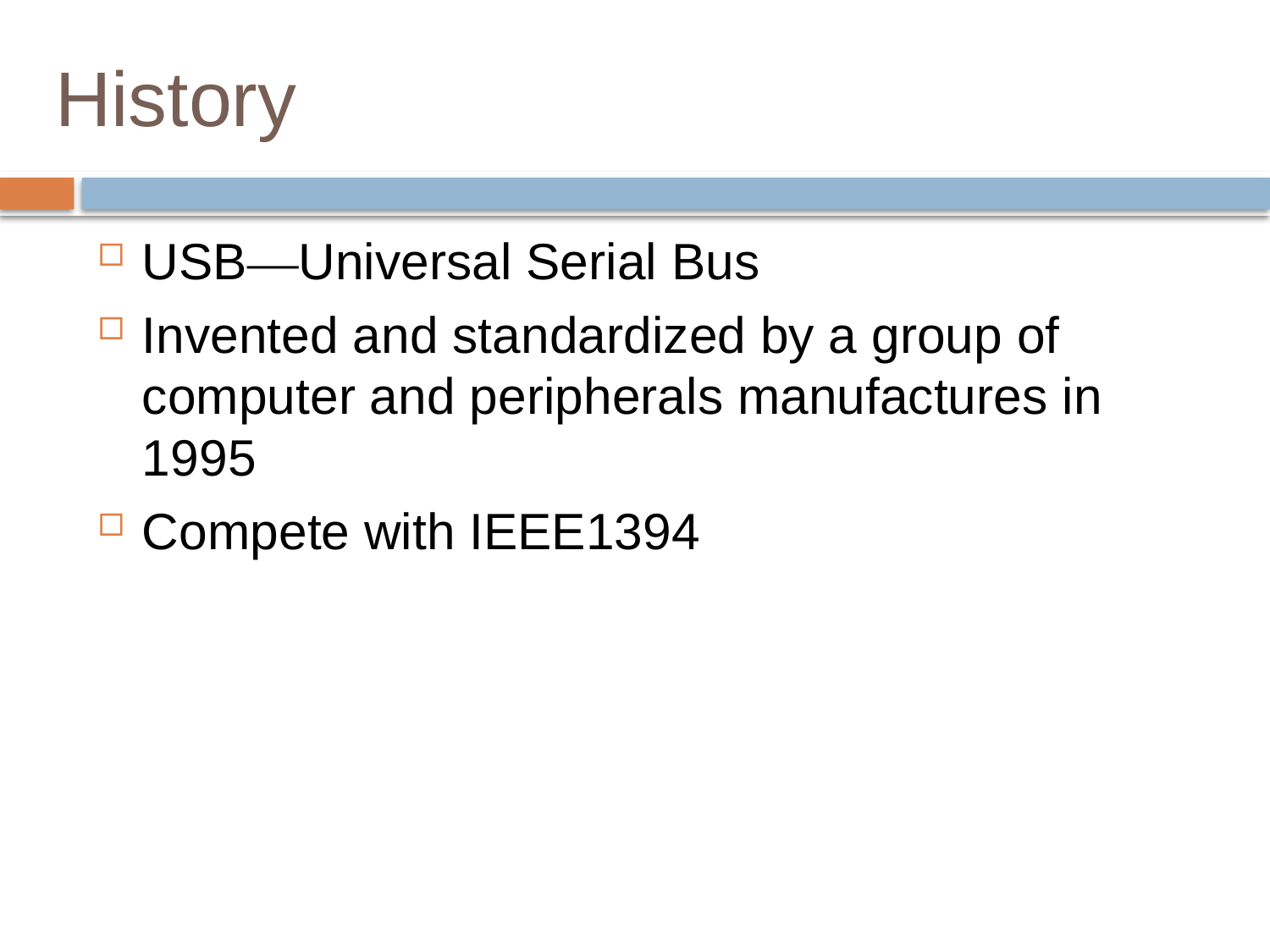

# History
USB—Universal Serial Bus
Invented and standardized by a group of computer and peripherals manufactures in 1995
Compete with IEEE1394